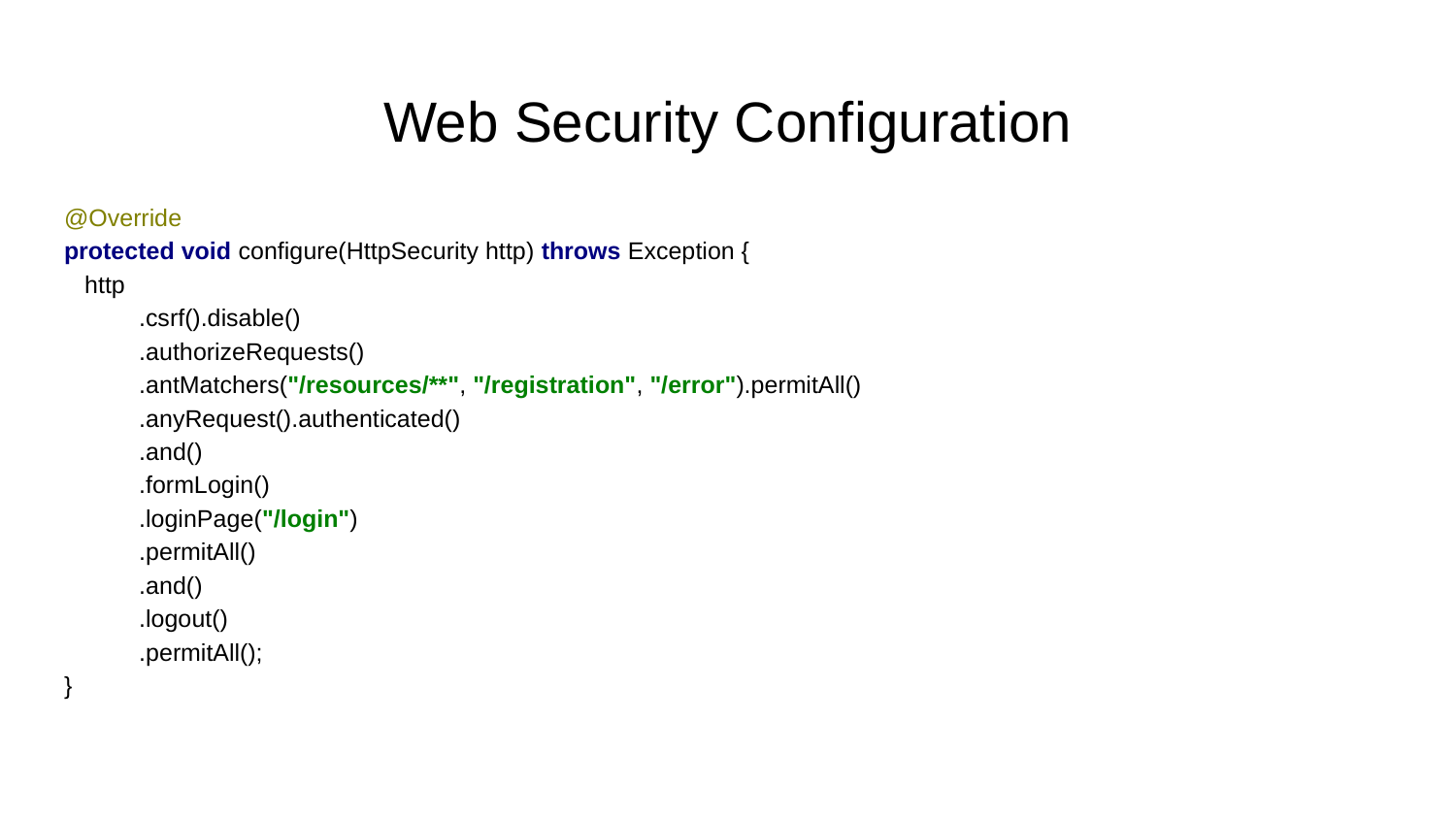

# Web Security Configuration
@Override
protected void configure(HttpSecurity http) throws Exception {
   http
           .csrf().disable()
           .authorizeRequests()
           .antMatchers("/resources/**", "/registration", "/error").permitAll()
           .anyRequest().authenticated()
           .and()
           .formLogin()
           .loginPage("/login")
           .permitAll()
           .and()
           .logout()
           .permitAll();
}